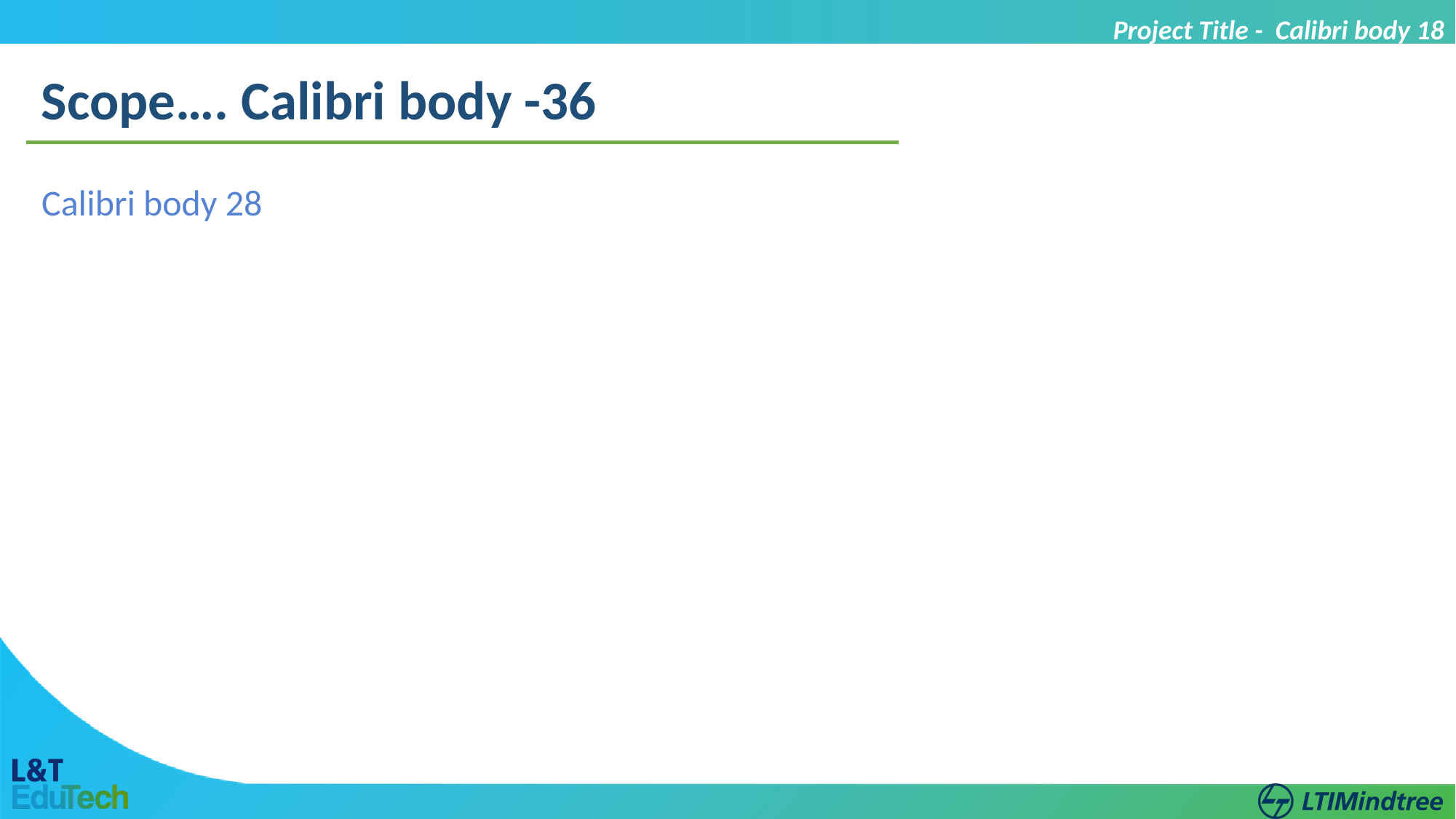

Project Title -  Calibri body 18

Scope…. Calibri body -36
Calibri body 28